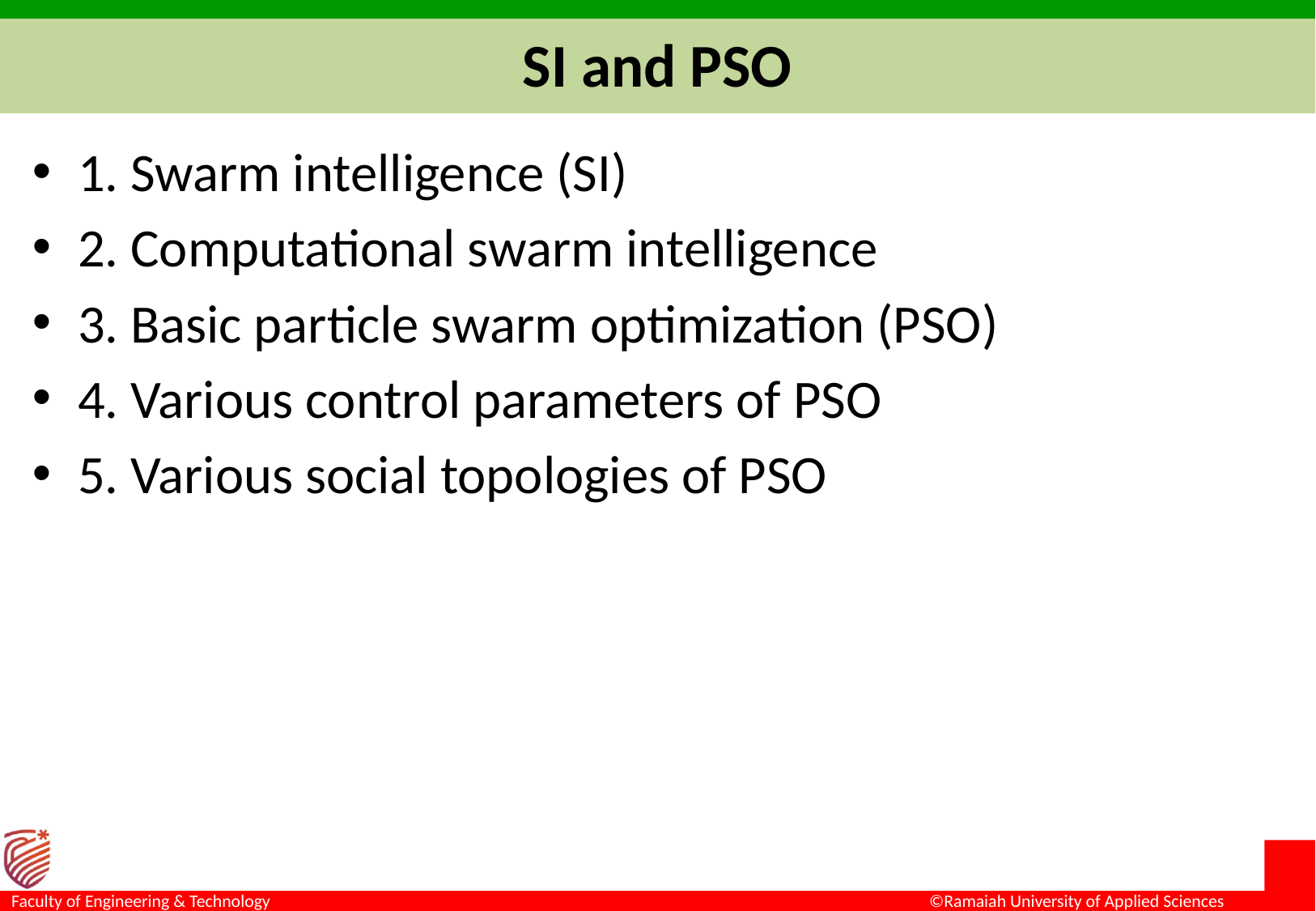

# SI and PSO
1. Swarm intelligence (SI)
2. Computational swarm intelligence
3. Basic particle swarm optimization (PSO)
4. Various control parameters of PSO
5. Various social topologies of PSO